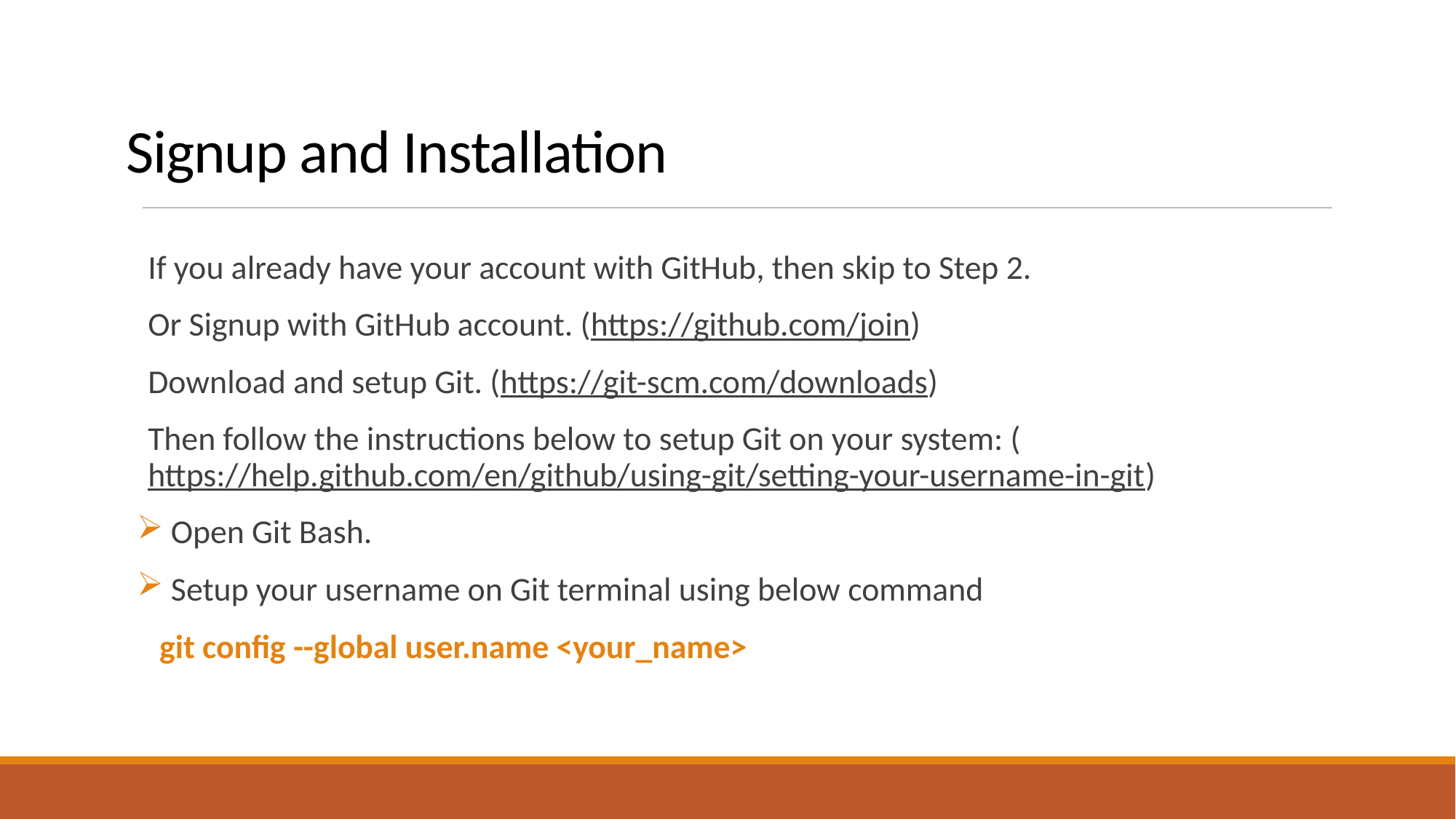

# Signup and Installation
If you already have your account with GitHub, then skip to Step 2.
Or Signup with GitHub account. (https://github.com/join)
Download and setup Git. (https://git-scm.com/downloads)
Then follow the instructions below to setup Git on your system: (https://help.github.com/en/github/using-git/setting-your-username-in-git)
 Open Git Bash.
 Setup your username on Git terminal using below command
   git config --global user.name <your_name>